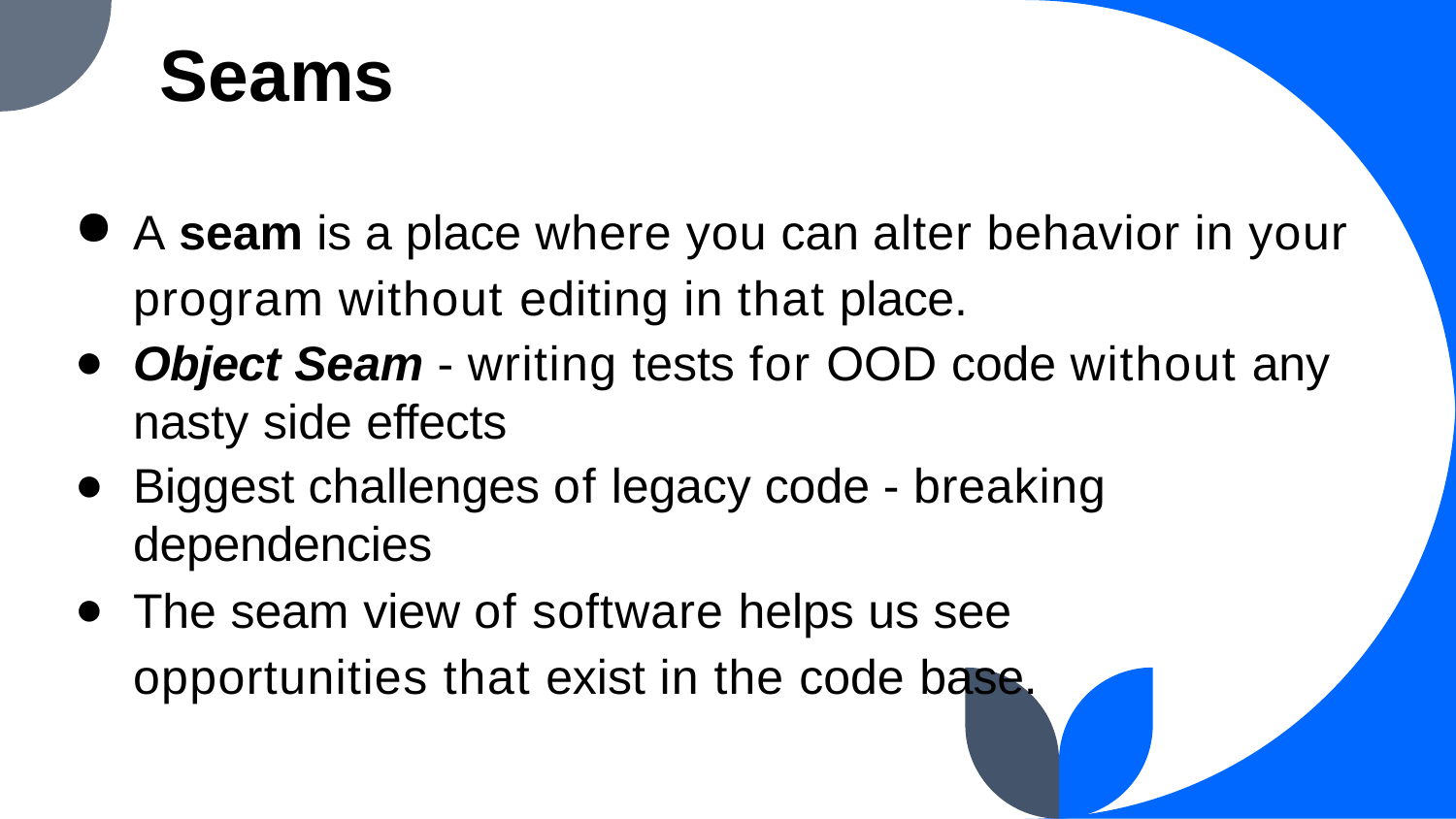

Seams
A seam is a place where you can alter behavior in your program without editing in that place.
Object Seam - writing tests for OOD code without any nasty side effects
Biggest challenges of legacy code - breaking dependencies
The seam view of software helps us see opportunities that exist in the code base.